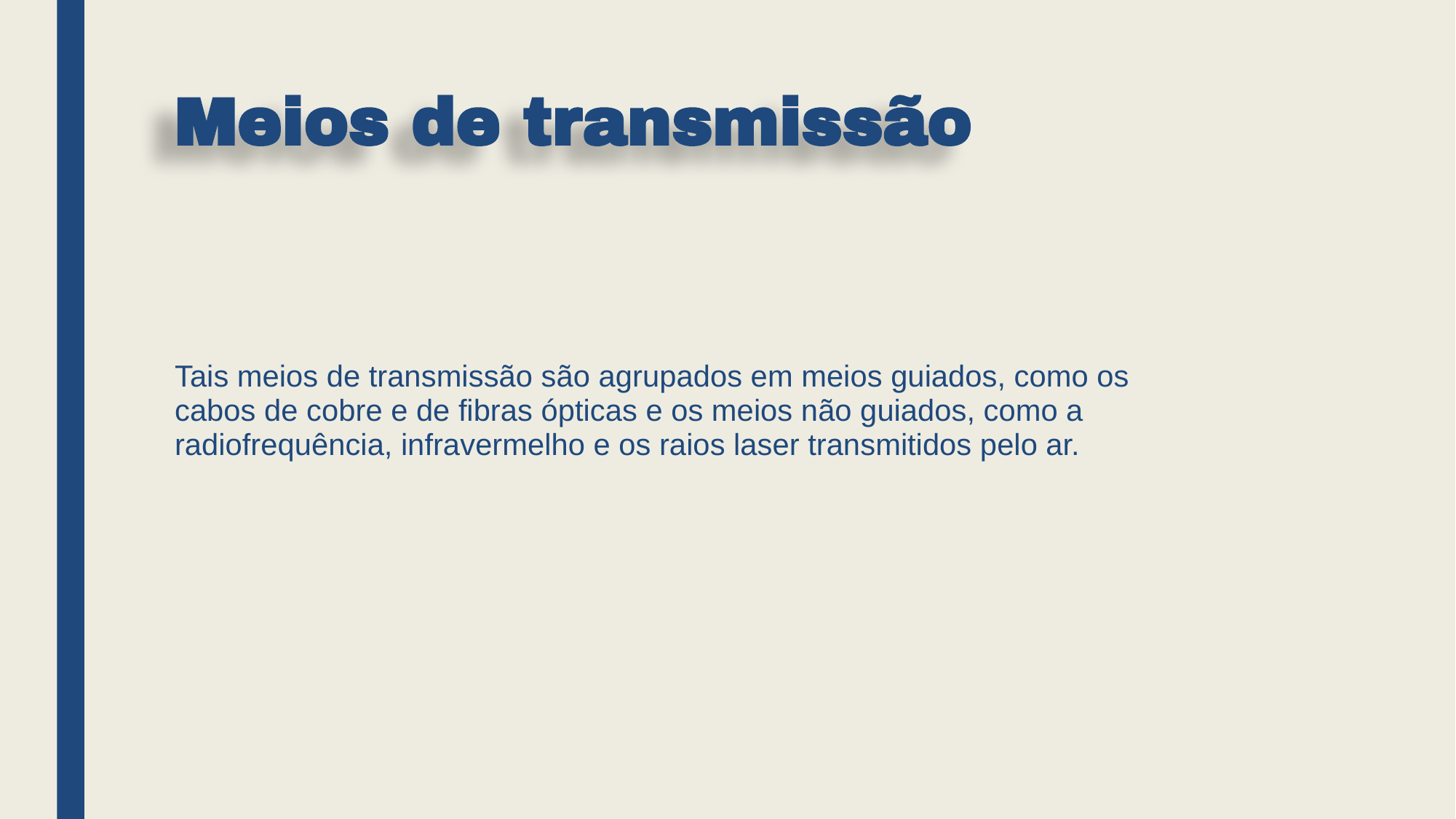

# Meios de transmissão
Tais meios de transmissão são agrupados em meios guiados, como os cabos de cobre e de fibras ópticas e os meios não guiados, como a radiofrequência, infravermelho e os raios laser transmitidos pelo ar.